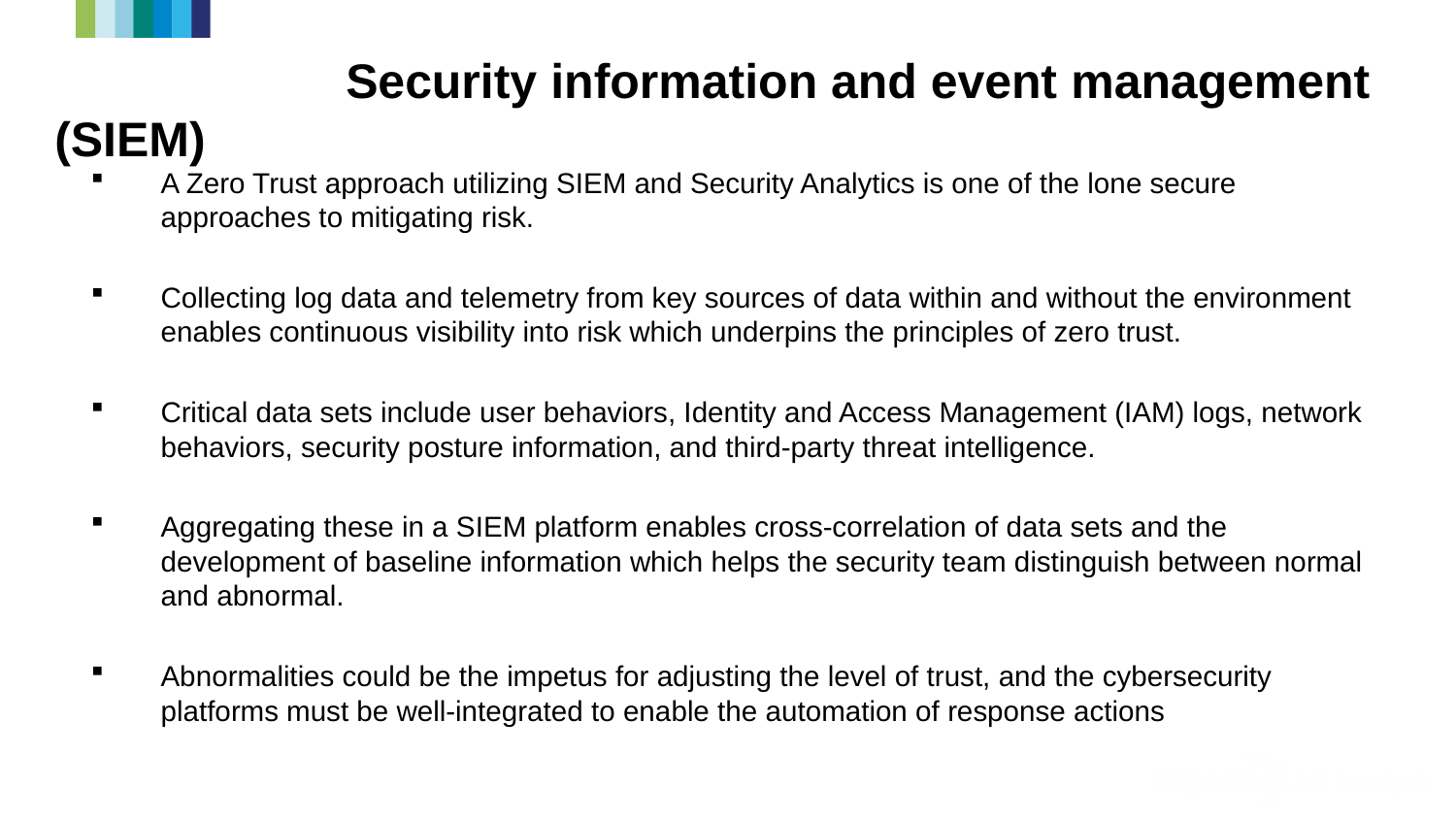

# Security information and event management (SIEM)
A Zero Trust approach utilizing SIEM and Security Analytics is one of the lone secure approaches to mitigating risk.

Collecting log data and telemetry from key sources of data within and without the environment enables continuous visibility into risk which underpins the principles of zero trust.

Critical data sets include user behaviors, Identity and Access Management (IAM) logs, network behaviors, security posture information, and third-party threat intelligence.

Aggregating these in a SIEM platform enables cross-correlation of data sets and the development of baseline information which helps the security team distinguish between normal and abnormal.

Abnormalities could be the impetus for adjusting the level of trust, and the cybersecurity platforms must be well-integrated to enable the automation of response actions